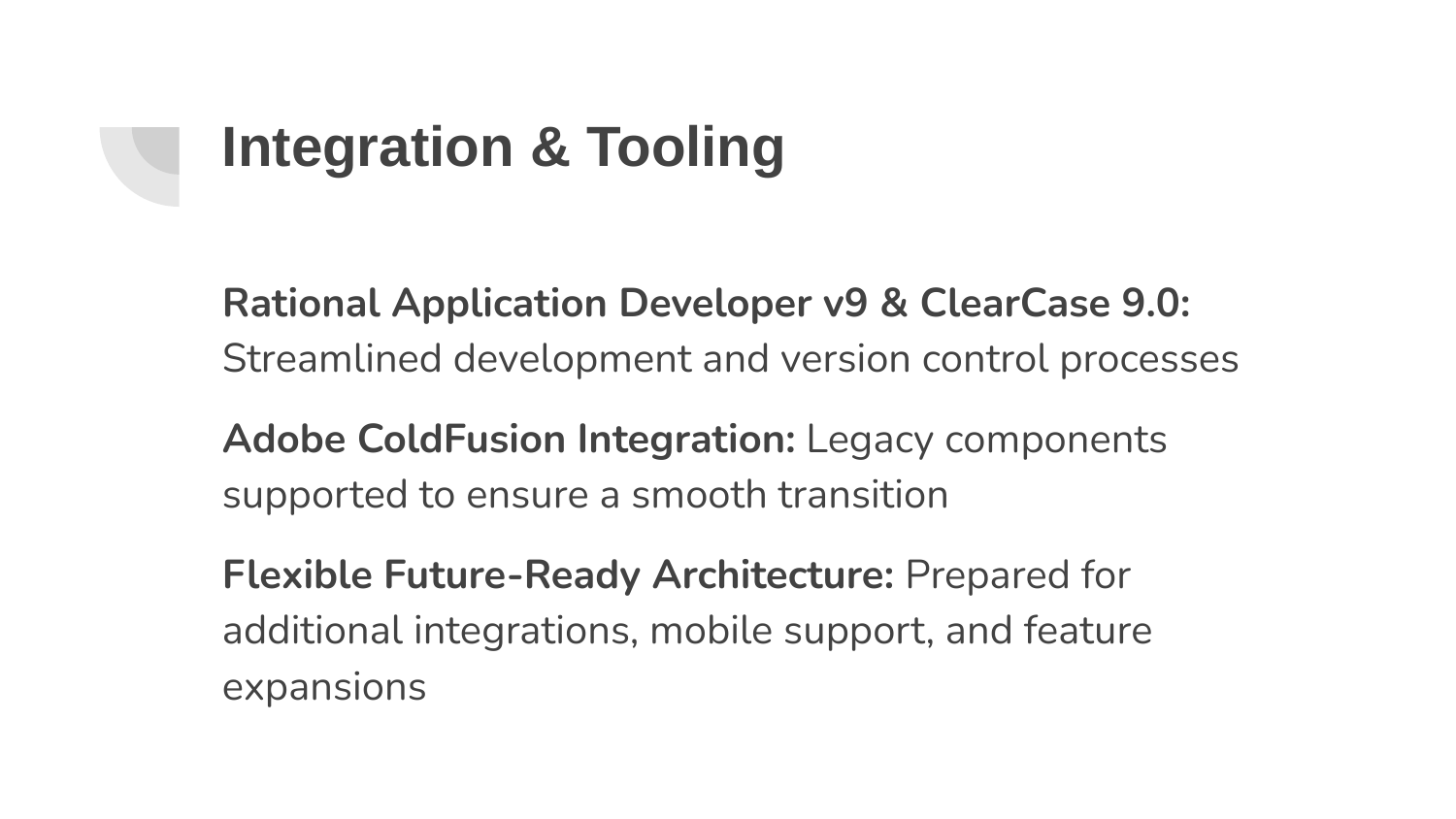

# Integration & Tooling
Rational Application Developer v9 & ClearCase 9.0: Streamlined development and version control processes
Adobe ColdFusion Integration: Legacy components supported to ensure a smooth transition
Flexible Future-Ready Architecture: Prepared for additional integrations, mobile support, and feature expansions